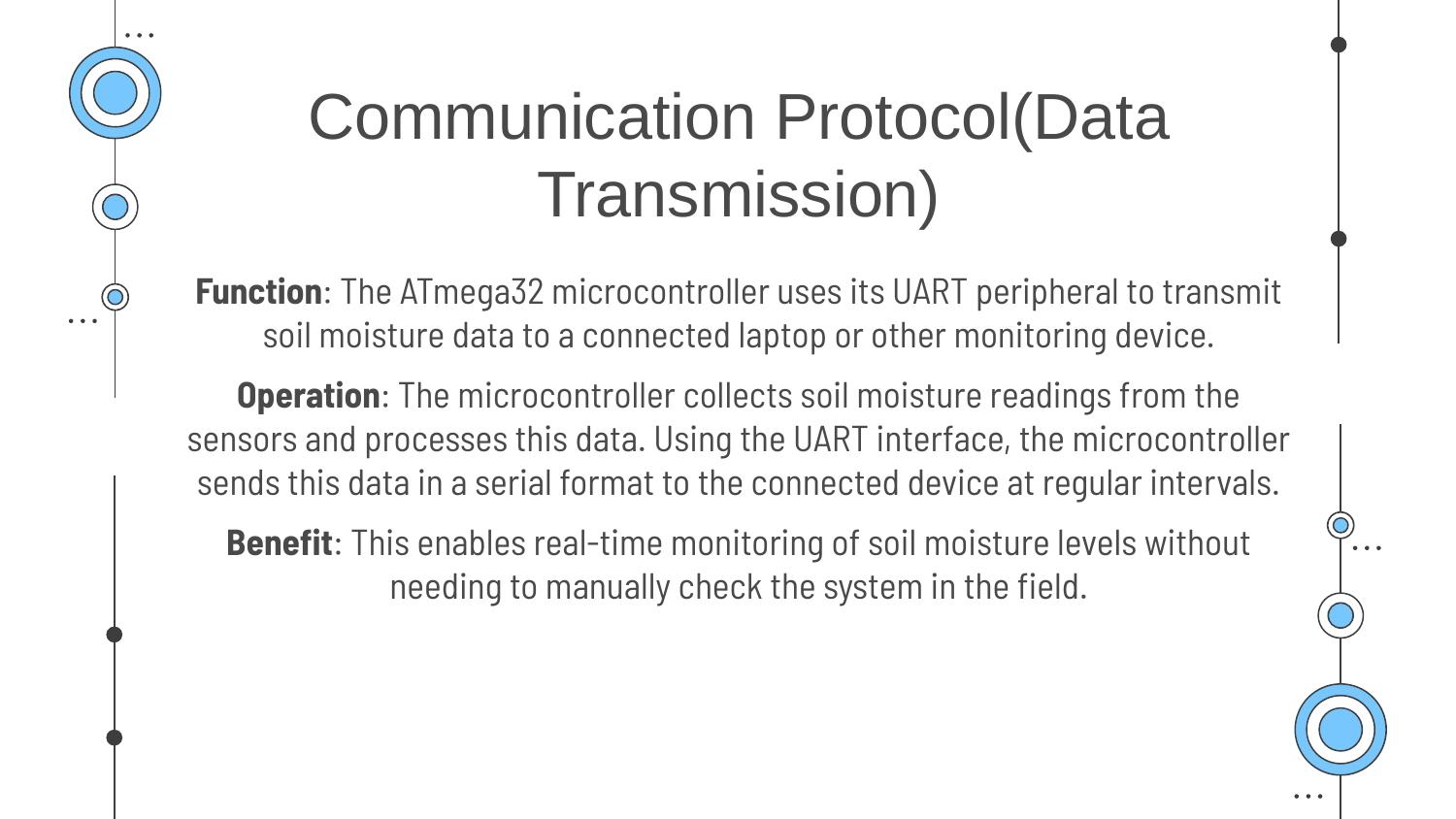

# Communication Protocol(Data Transmission)
Function: The ATmega32 microcontroller uses its UART peripheral to transmit soil moisture data to a connected laptop or other monitoring device.
Operation: The microcontroller collects soil moisture readings from the sensors and processes this data. Using the UART interface, the microcontroller sends this data in a serial format to the connected device at regular intervals.
Benefit: This enables real-time monitoring of soil moisture levels without needing to manually check the system in the field.